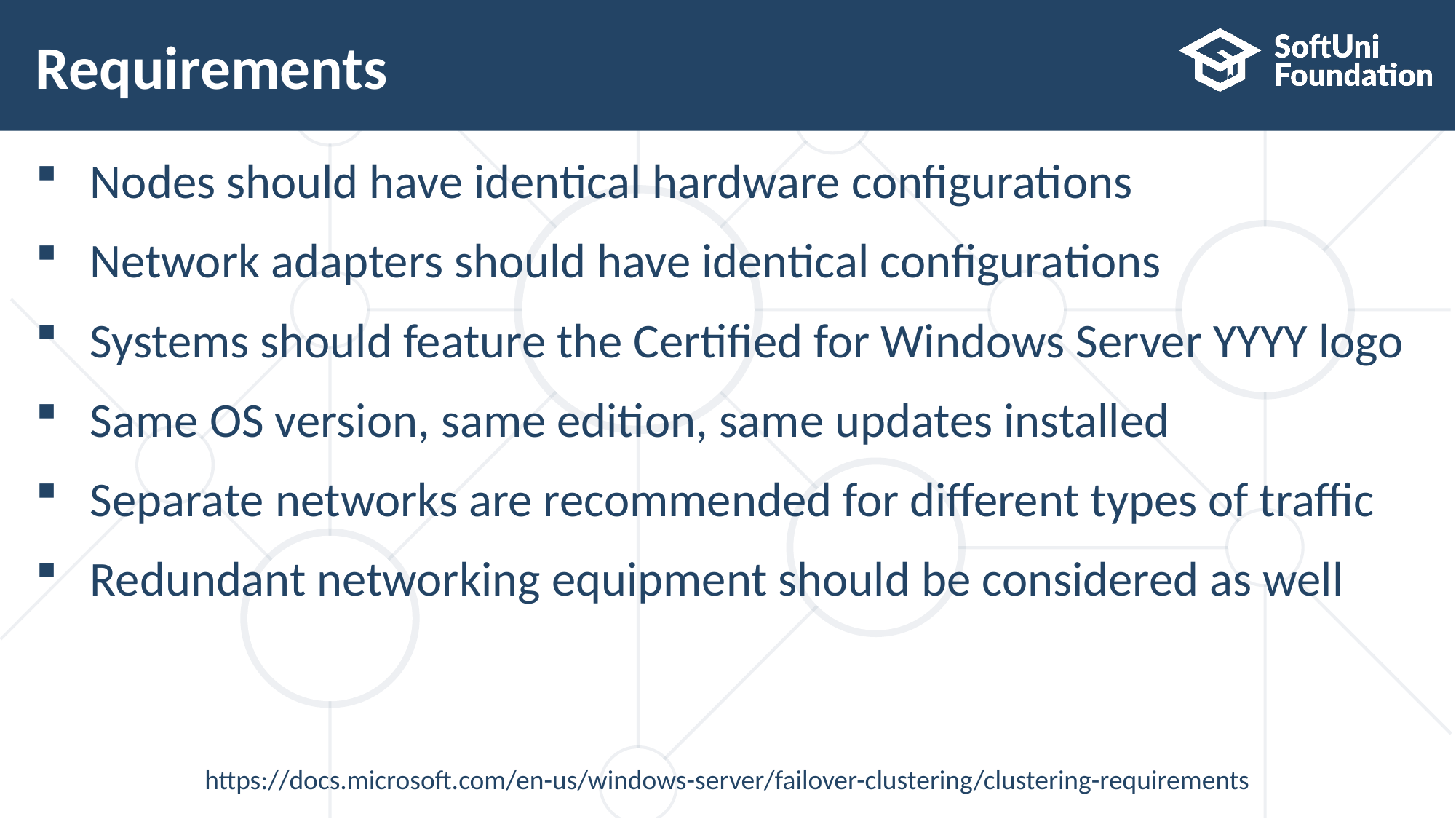

# Requirements
Nodes should have identical hardware configurations
Network adapters should have identical configurations
Systems should feature the Certified for Windows Server YYYY logo
Same OS version, same edition, same updates installed
Separate networks are recommended for different types of traffic
Redundant networking equipment should be considered as well
https://docs.microsoft.com/en-us/windows-server/failover-clustering/clustering-requirements